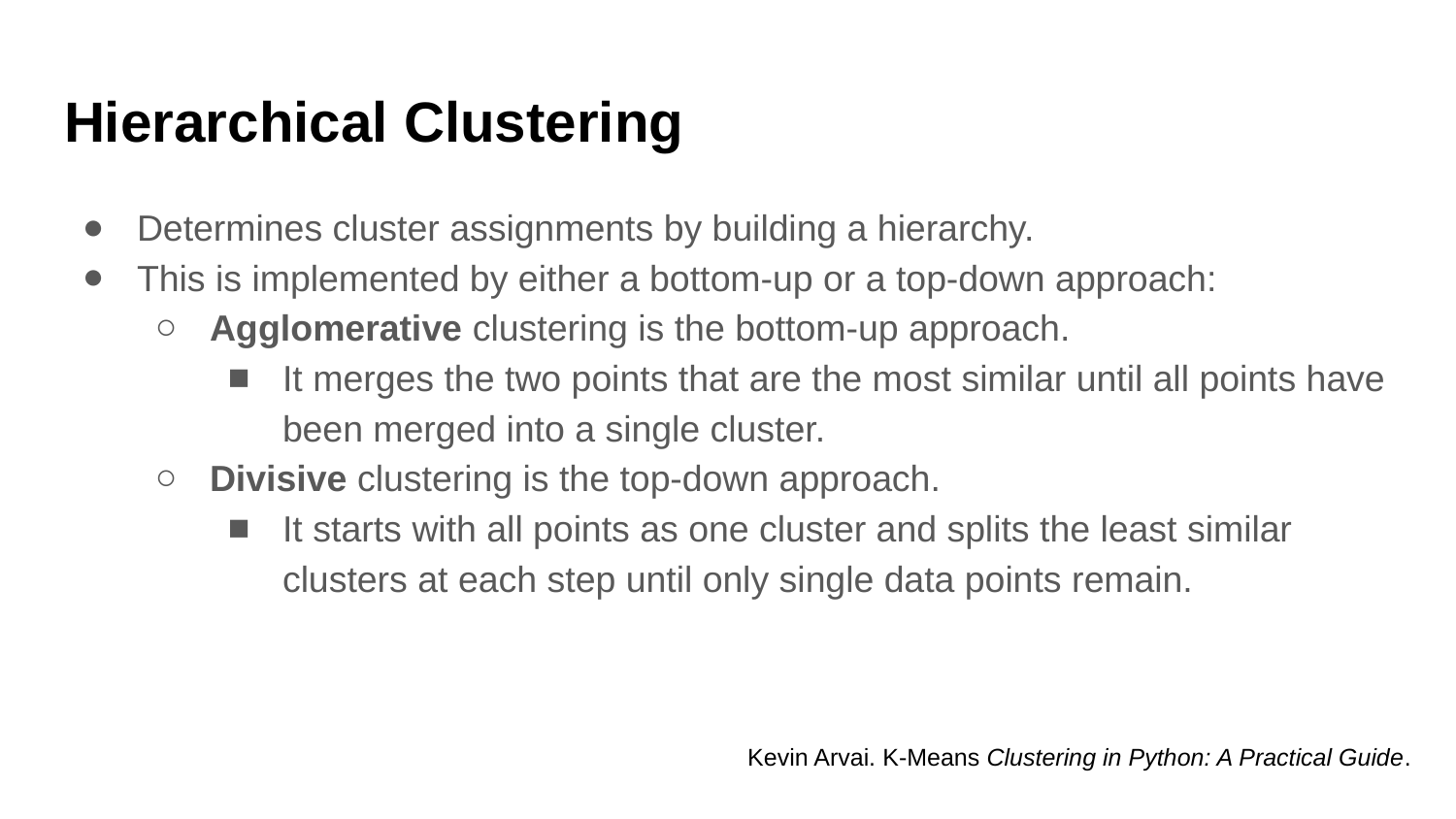

# Hierarchical Clustering
Determines cluster assignments by building a hierarchy.
This is implemented by either a bottom-up or a top-down approach:
Agglomerative clustering is the bottom-up approach.
It merges the two points that are the most similar until all points have been merged into a single cluster.
Divisive clustering is the top-down approach.
It starts with all points as one cluster and splits the least similar clusters at each step until only single data points remain.

Kevin Arvai. K-Means Clustering in Python: A Practical Guide.